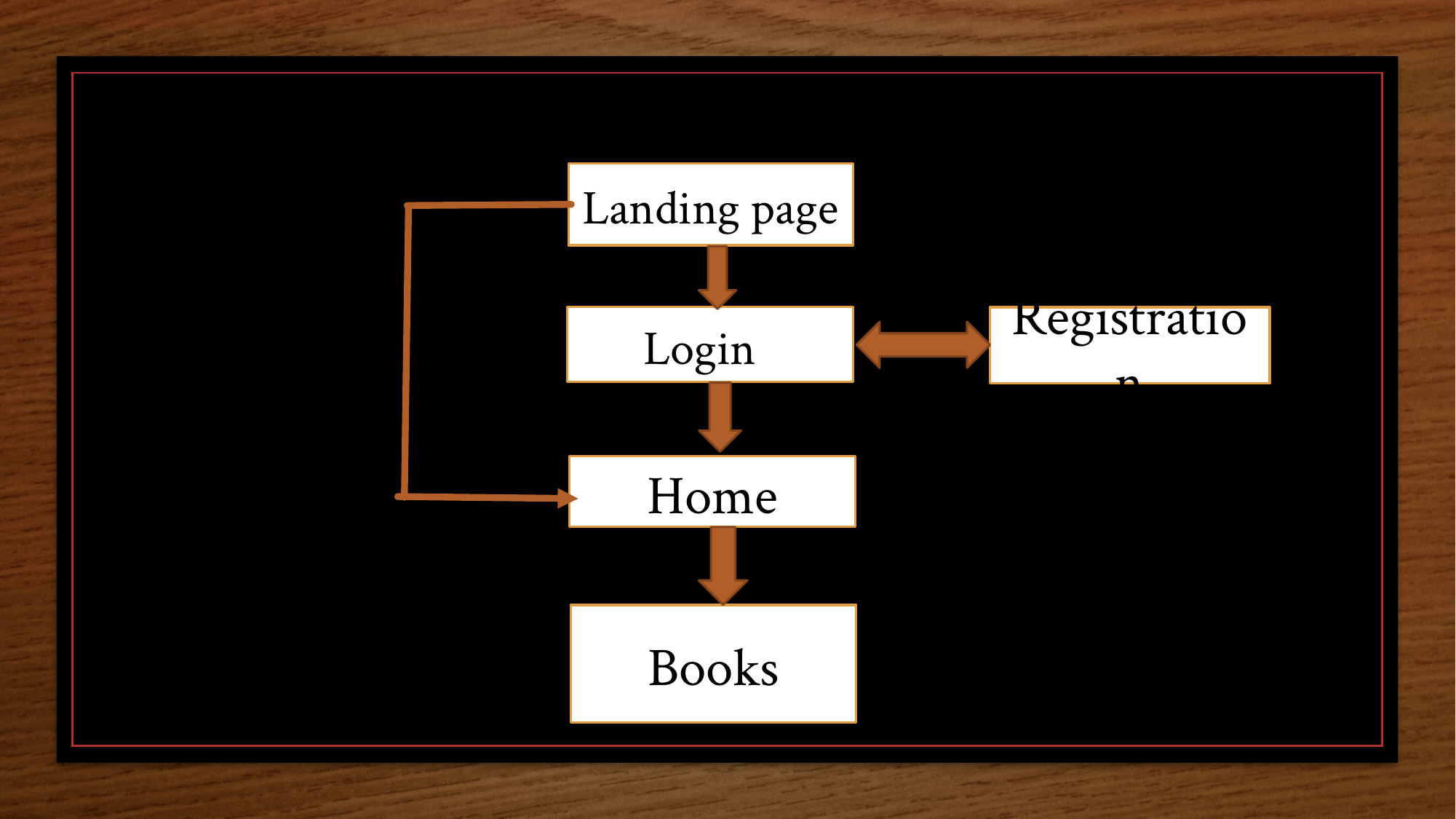

User Operation

Landing page

      Login
Registration

Home

Books